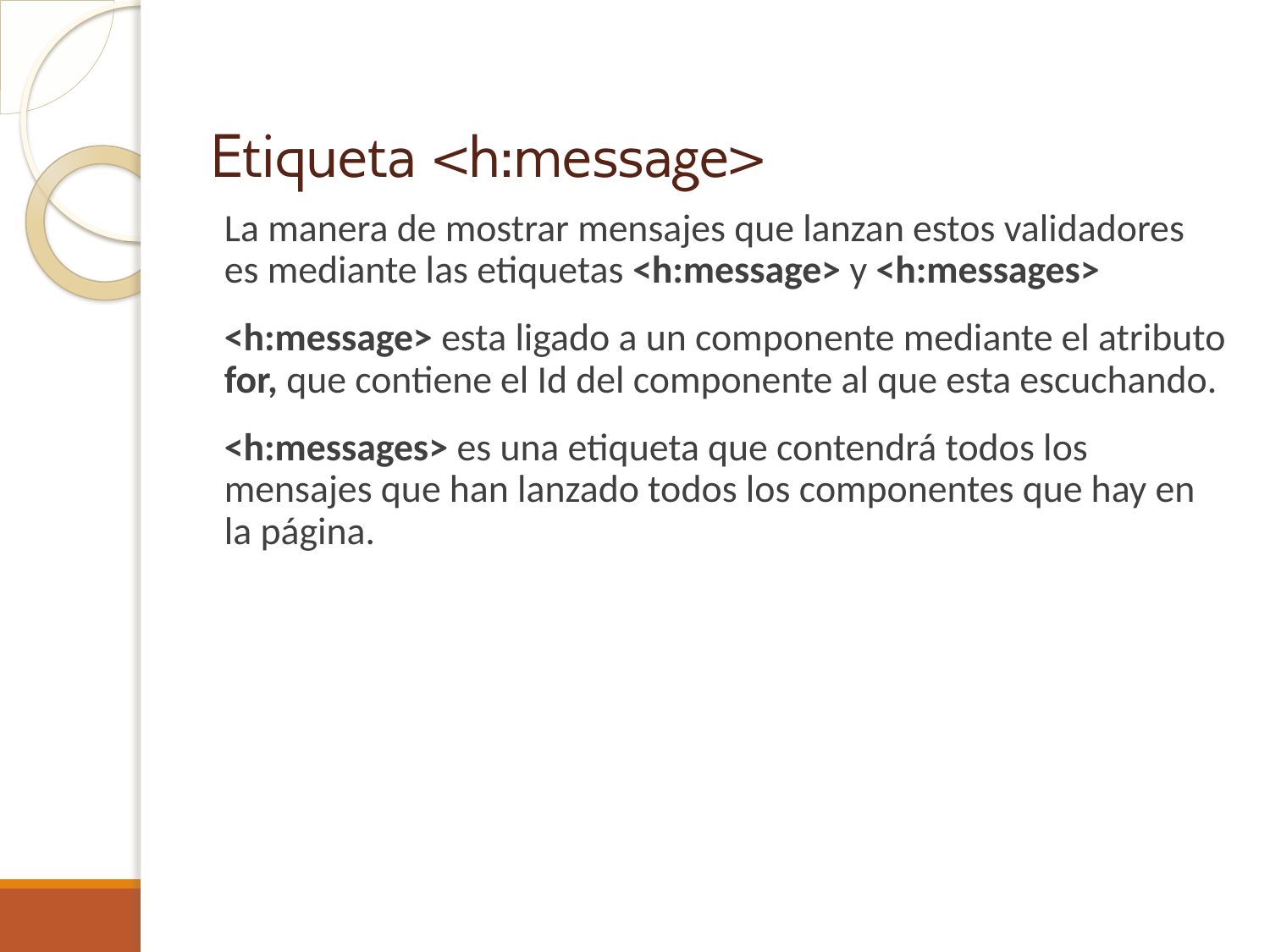

# Etiqueta <h:message>

La manera de mostrar mensajes que lanzan estos validadores es mediante las etiquetas <h:message> y <h:messages>
<h:message> esta ligado a un componente mediante el atributo for, que contiene el Id del componente al que esta escuchando.
<h:messages> es una etiqueta que contendrá todos los mensajes que han lanzado todos los componentes que hay en la página.